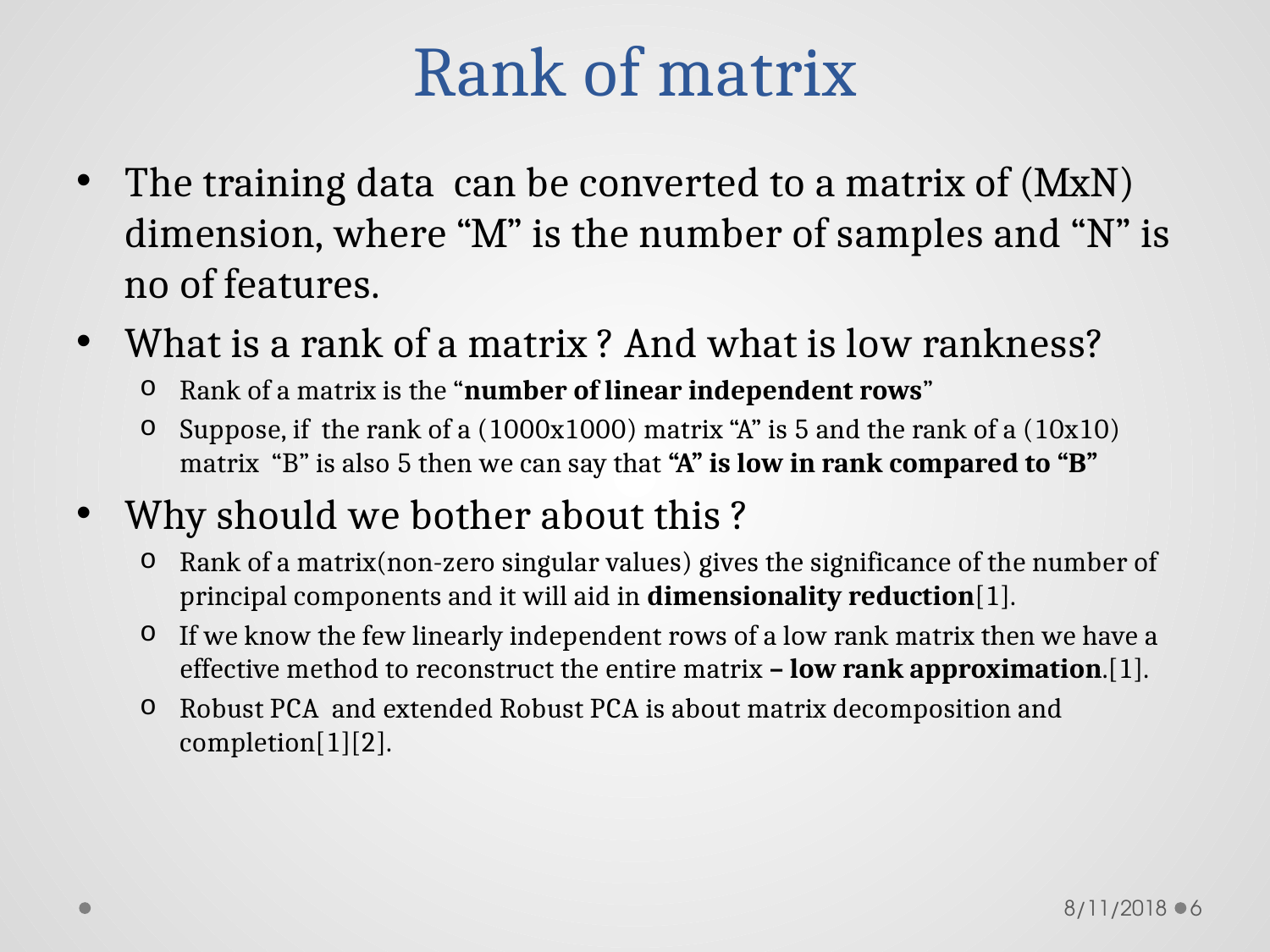

# Rank of matrix
The training data  can be converted to a matrix of (MxN) dimension, where “M” is the number of samples and “N” is no of features.
What is a rank of a matrix ? And what is low rankness?
Rank of a matrix is the “number of linear independent rows”
Suppose, if  the rank of a (1000x1000) matrix “A” is 5 and the rank of a (10x10) matrix  “B” is also 5 then we can say that “A” is low in rank compared to “B”
Why should we bother about this ?
Rank of a matrix(non-zero singular values) gives the significance of the number of principal components and it will aid in dimensionality reduction[1].
If we know the few linearly independent rows of a low rank matrix then we have a effective method to reconstruct the entire matrix – low rank approximation.[1].
Robust PCA  and extended Robust PCA is about matrix decomposition and completion[1][2].

8/11/2018
6